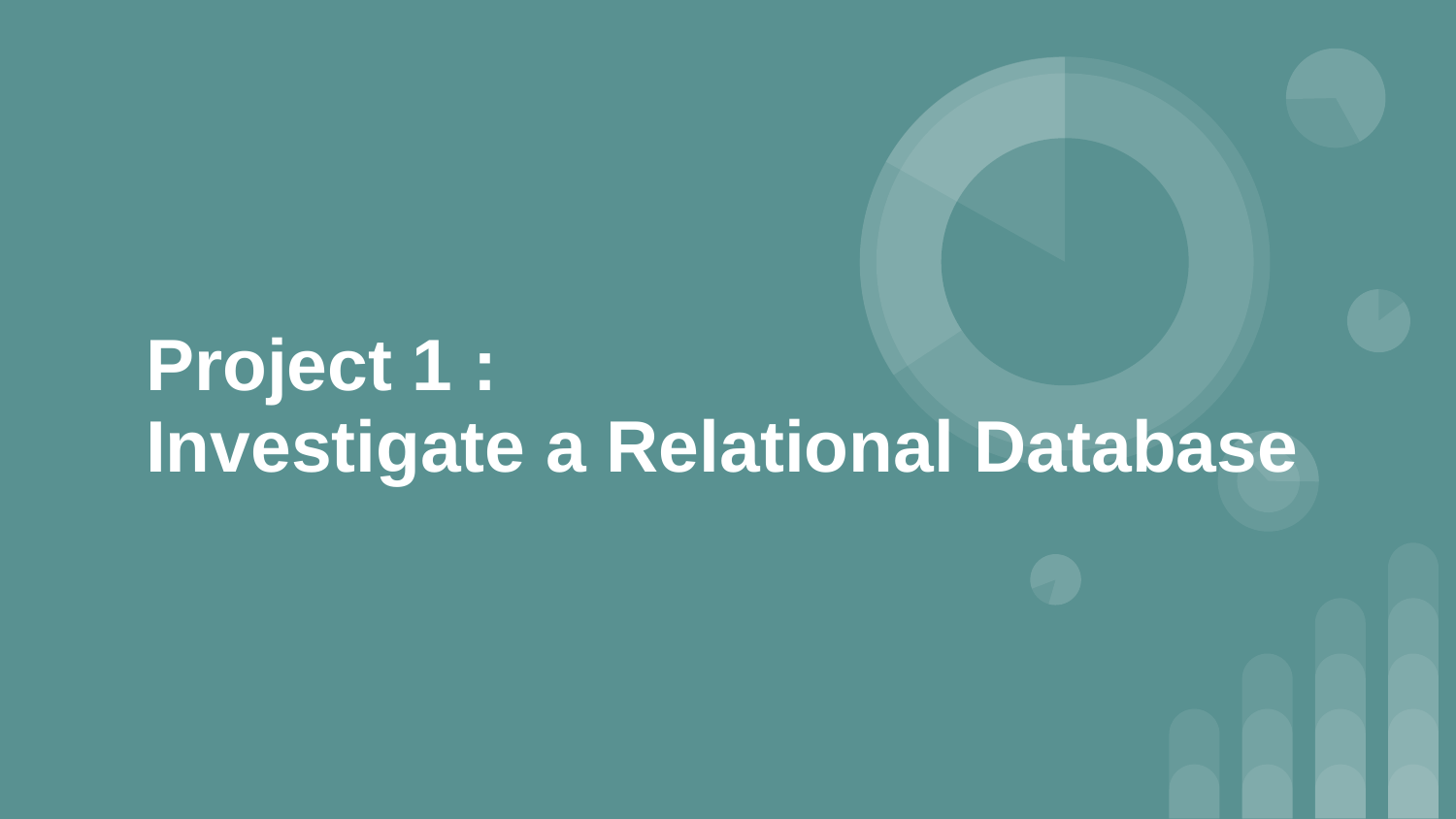

# Project 1 :
Investigate a Relational Database